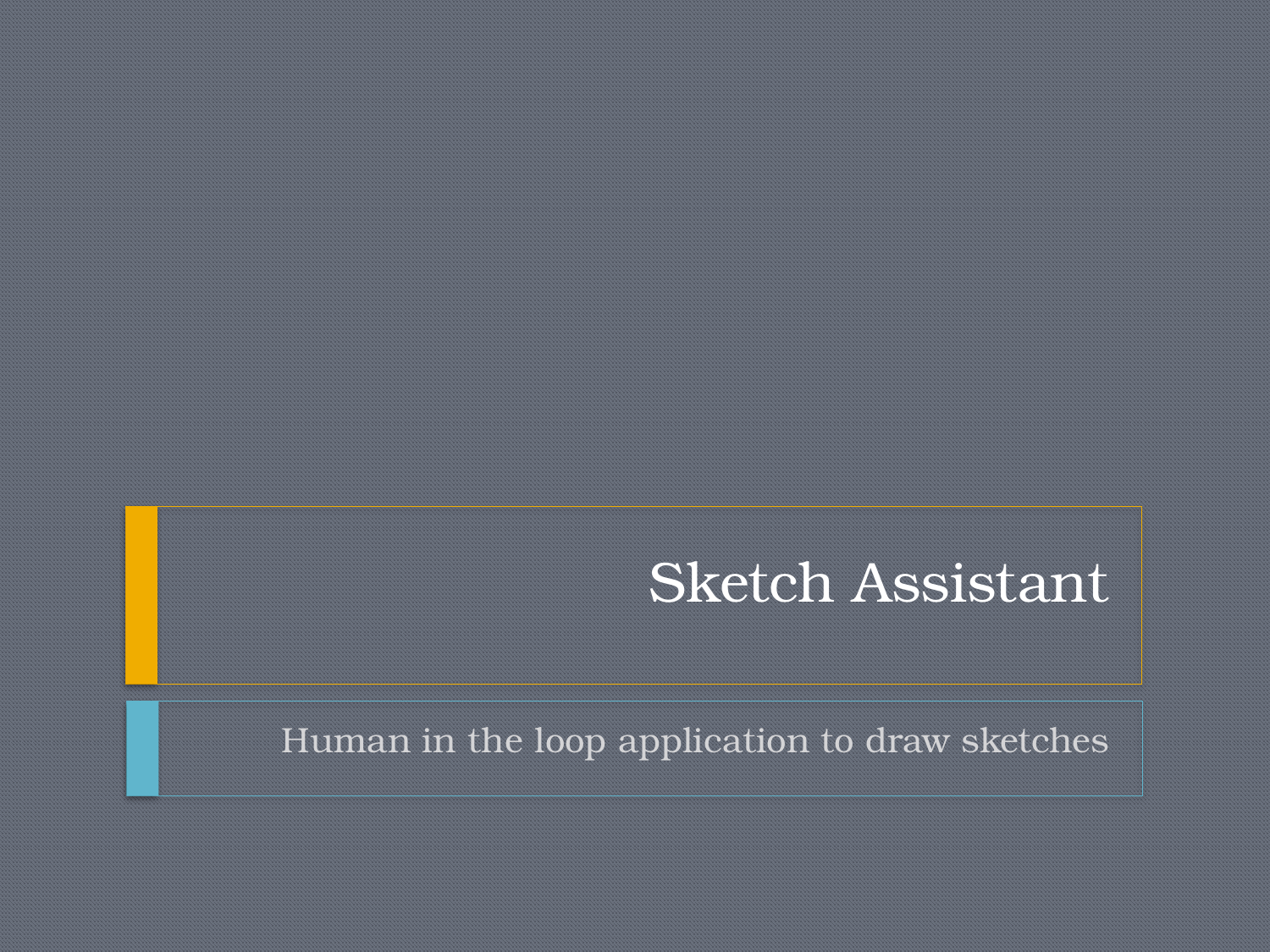

# Sketch Assistant
Human in the loop application to draw sketches